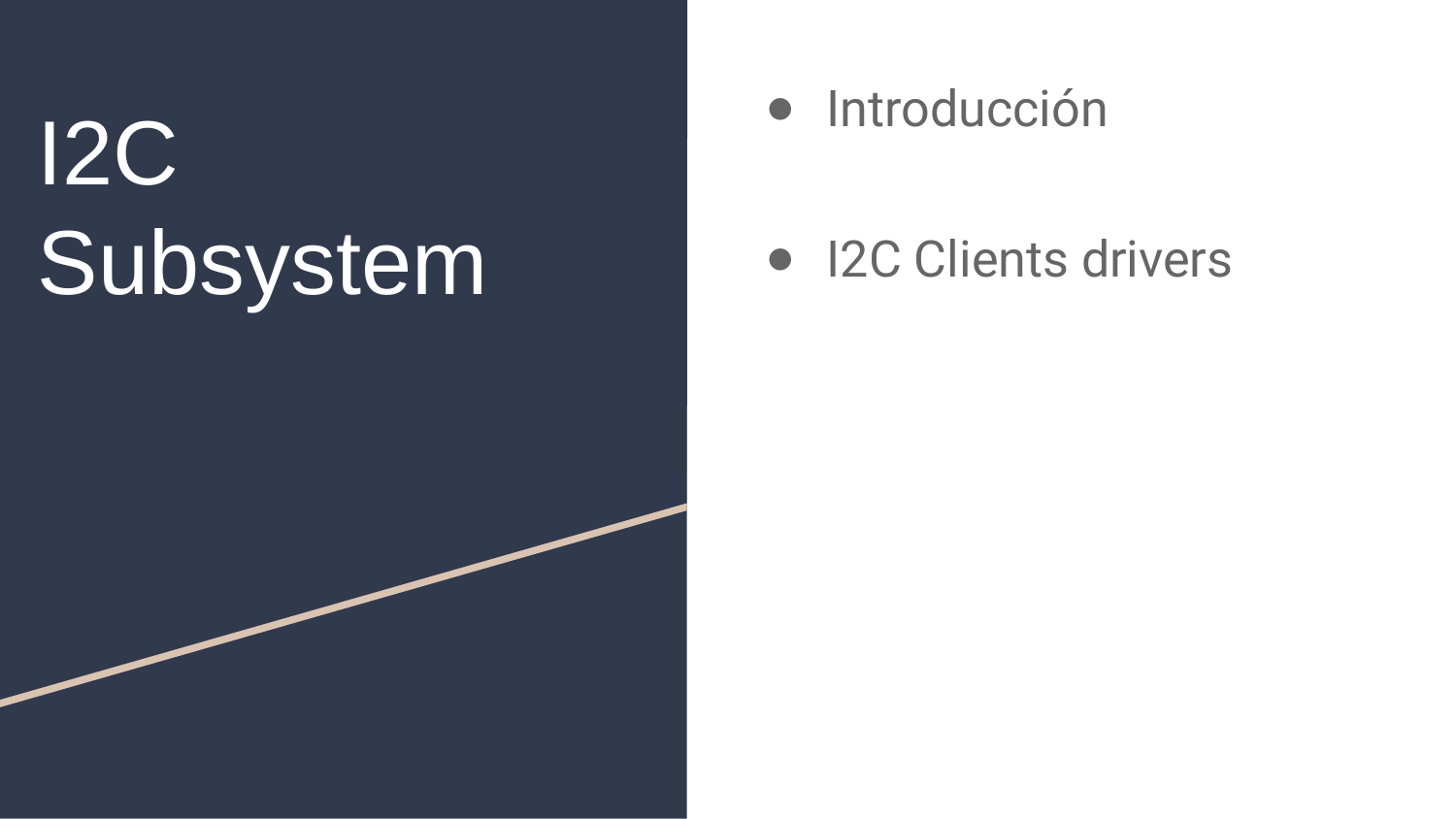

Introducción
I2C Clients drivers
# I2C Subsystem